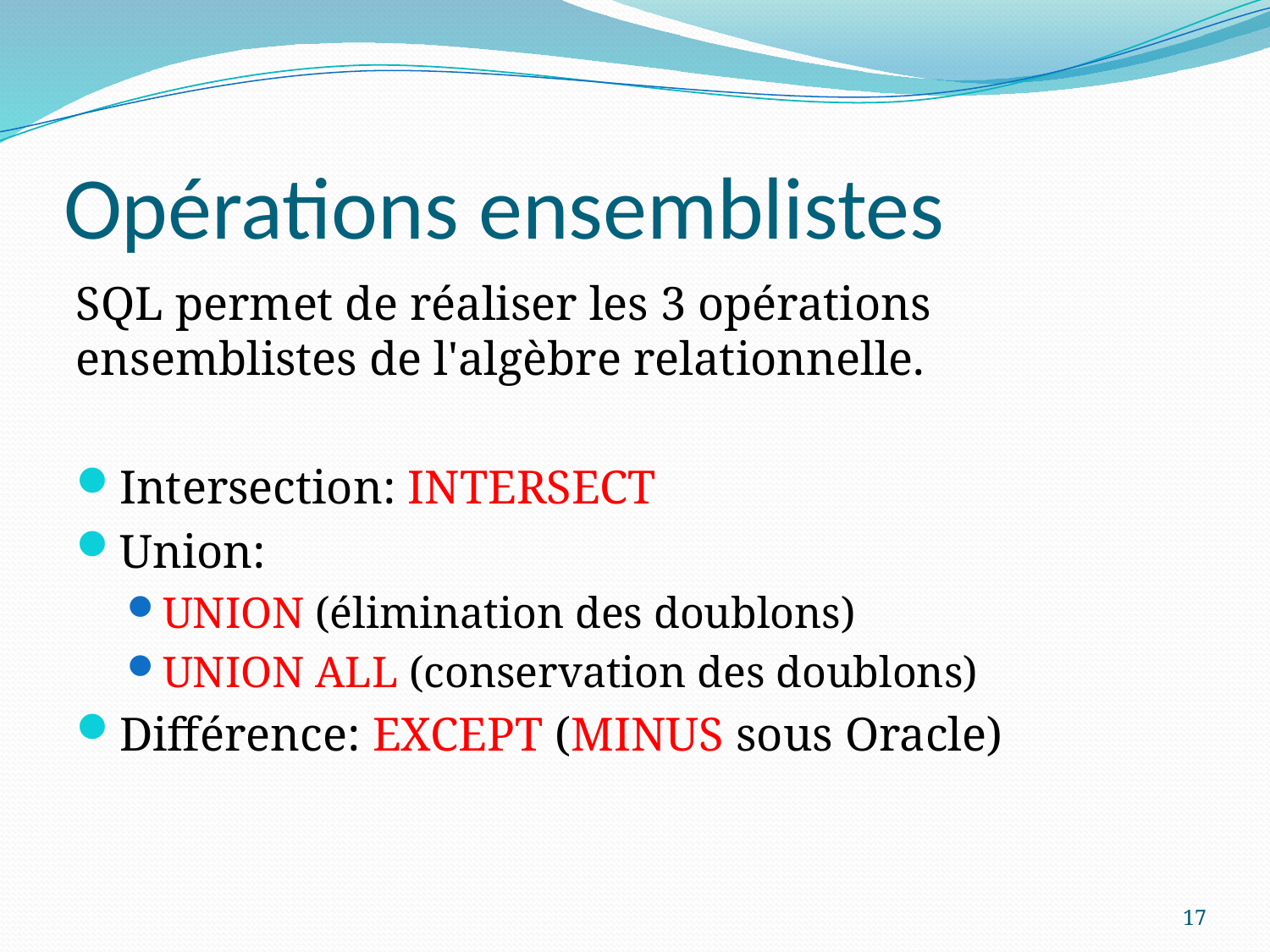

# Opérations ensemblistes
SQL permet de réaliser les 3 opérations ensemblistes de l'algèbre relationnelle.

Intersection: INTERSECT
Union:
UNION (élimination des doublons)
UNION ALL (conservation des doublons)
Différence: EXCEPT (MINUS sous Oracle)
17